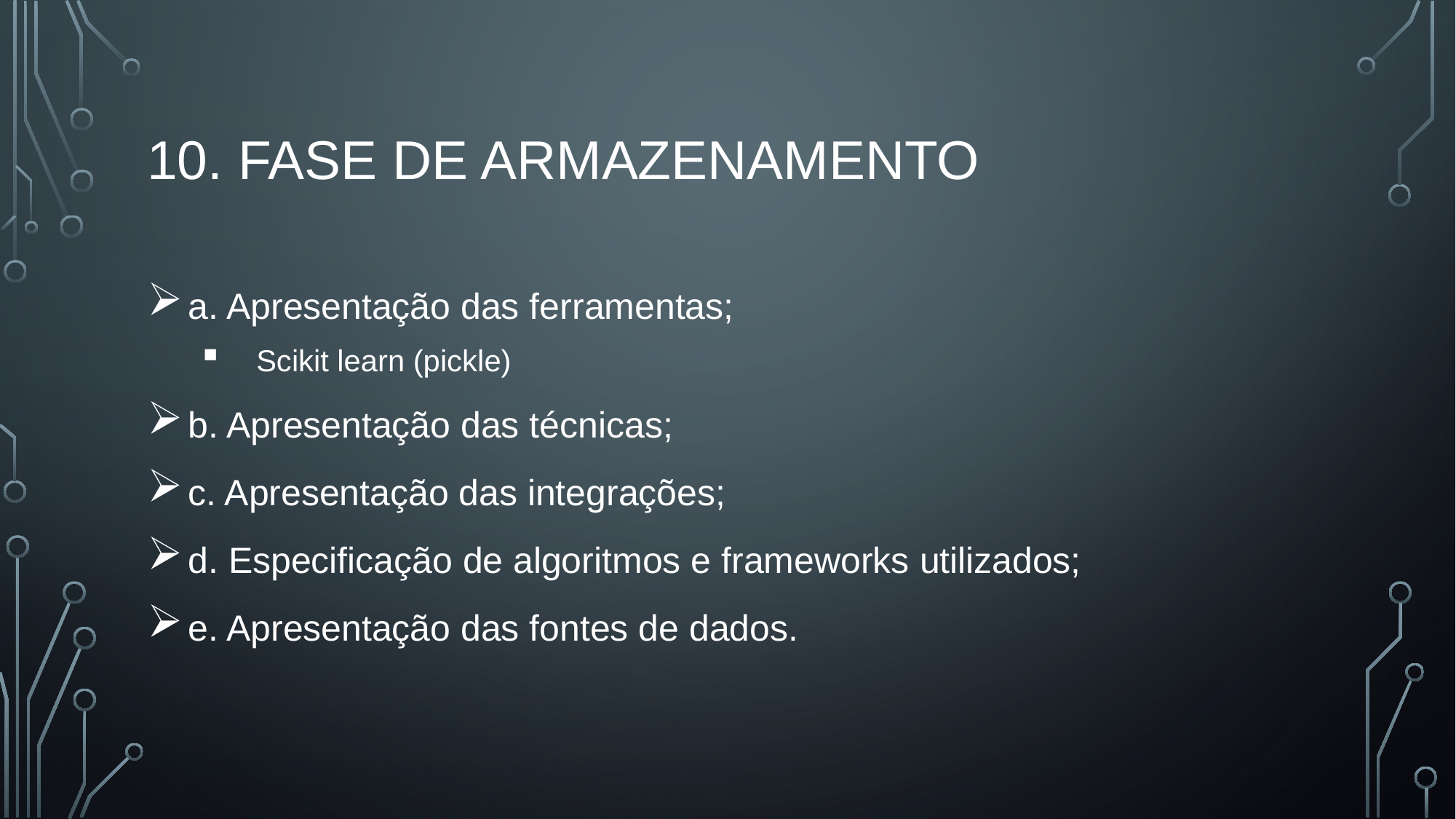

# 10. Fase de Armazenamento
a. Apresentação das ferramentas;
Scikit learn (pickle)
b. Apresentação das técnicas;
c. Apresentação das integrações;
d. Especificação de algoritmos e frameworks utilizados;
e. Apresentação das fontes de dados.